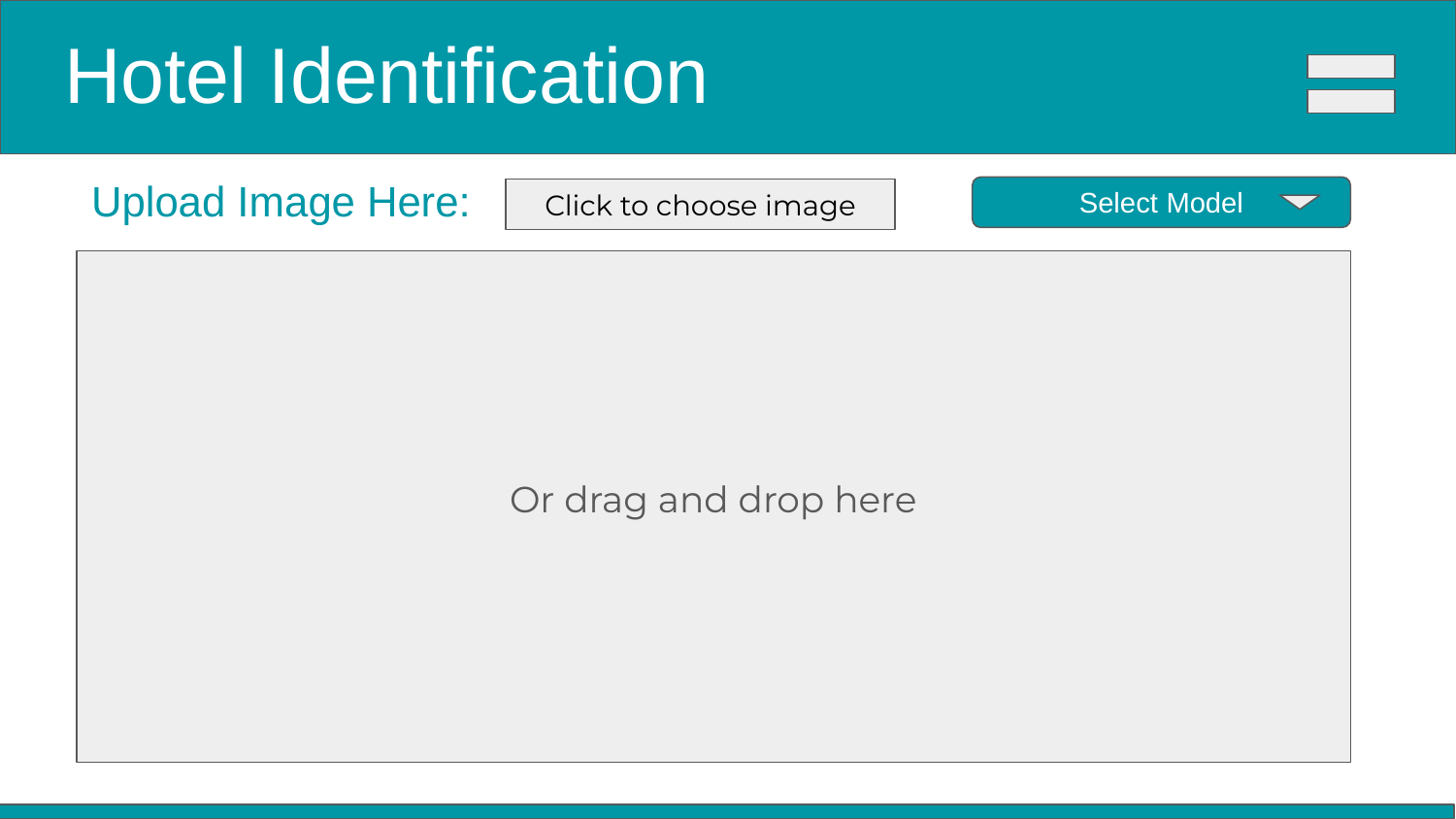

Hotel Identification

# Hotel Identification
Upload Image Here:
Select Model
Click to choose image

Or drag and drop here